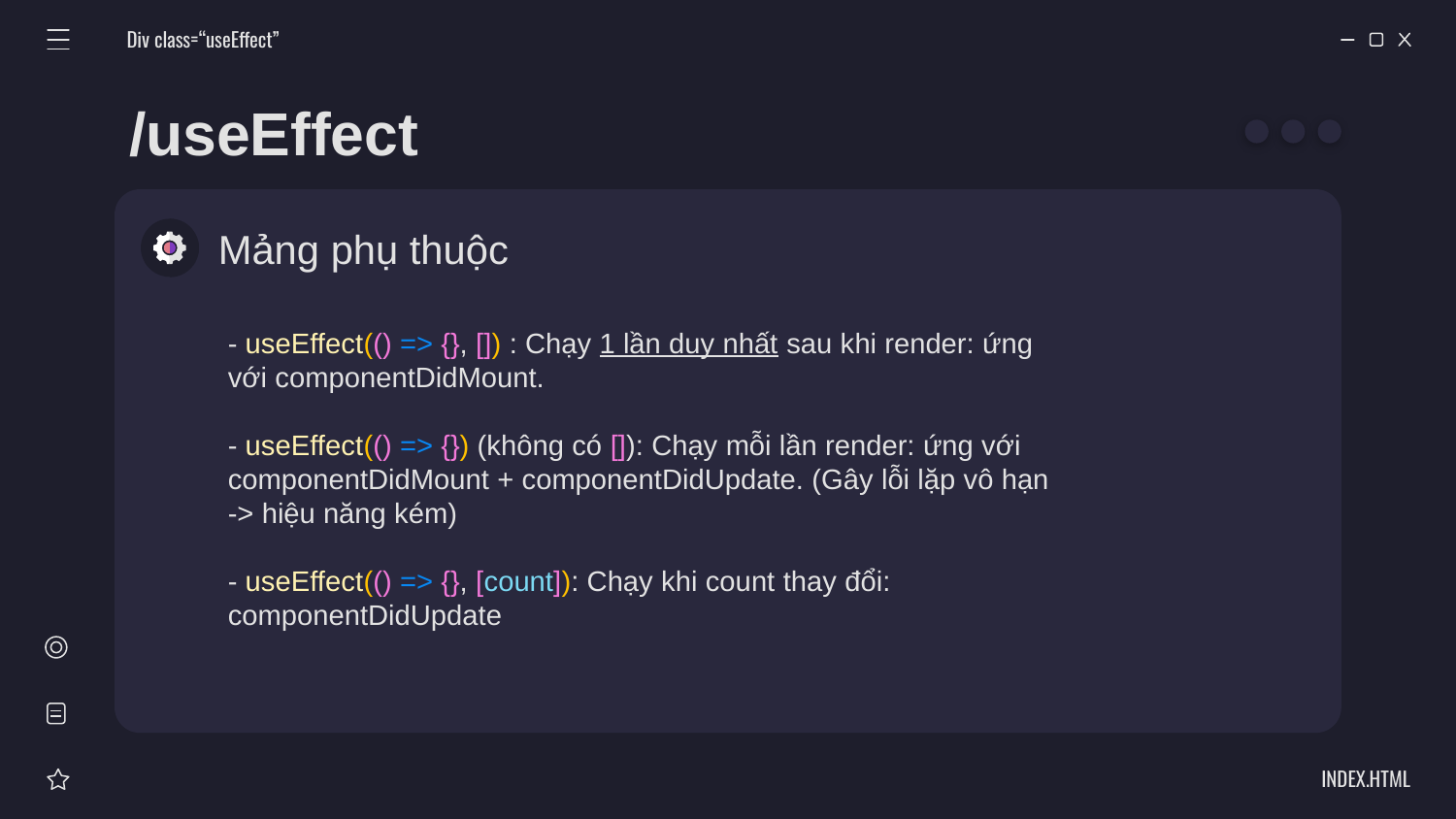

Div class=“useEffect”

# /useEffect

Mảng phụ thuộc

- useEffect(() => {}, []) : Chạy 1 lần duy nhất sau khi render: ứng với componentDidMount.

- useEffect(() => {}) (không có []): Chạy mỗi lần render: ứng với componentDidMount + componentDidUpdate. (Gây lỗi lặp vô hạn -> hiệu năng kém)

- useEffect(() => {}, [count]): Chạy khi count thay đổi: componentDidUpdate

INDEX.HTML